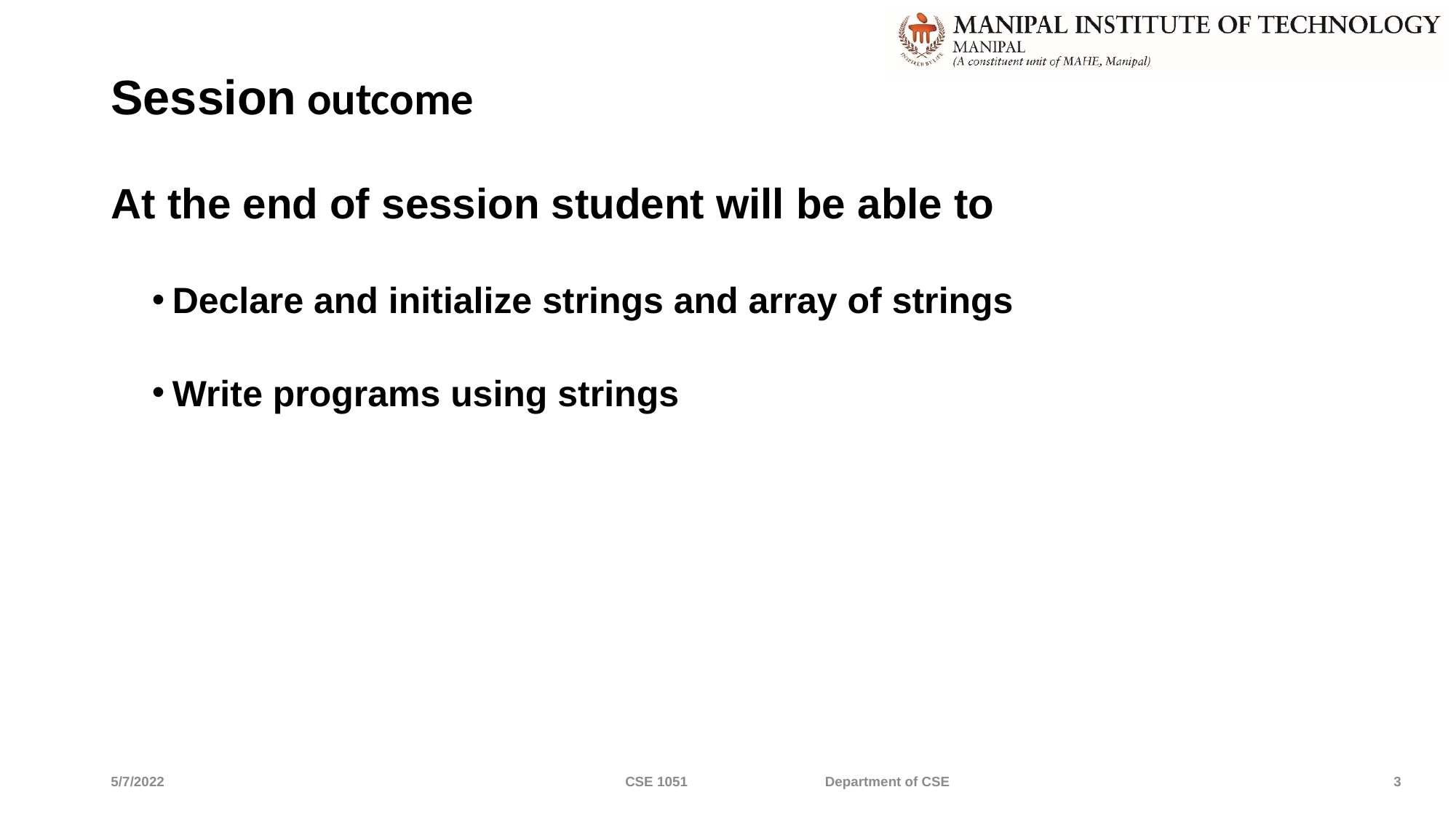

# Session outcome
At the end of session student will be able to
Declare and initialize strings and array of strings
Write programs using strings

5/7/2022
CSE 1051                                    Department of CSE
3